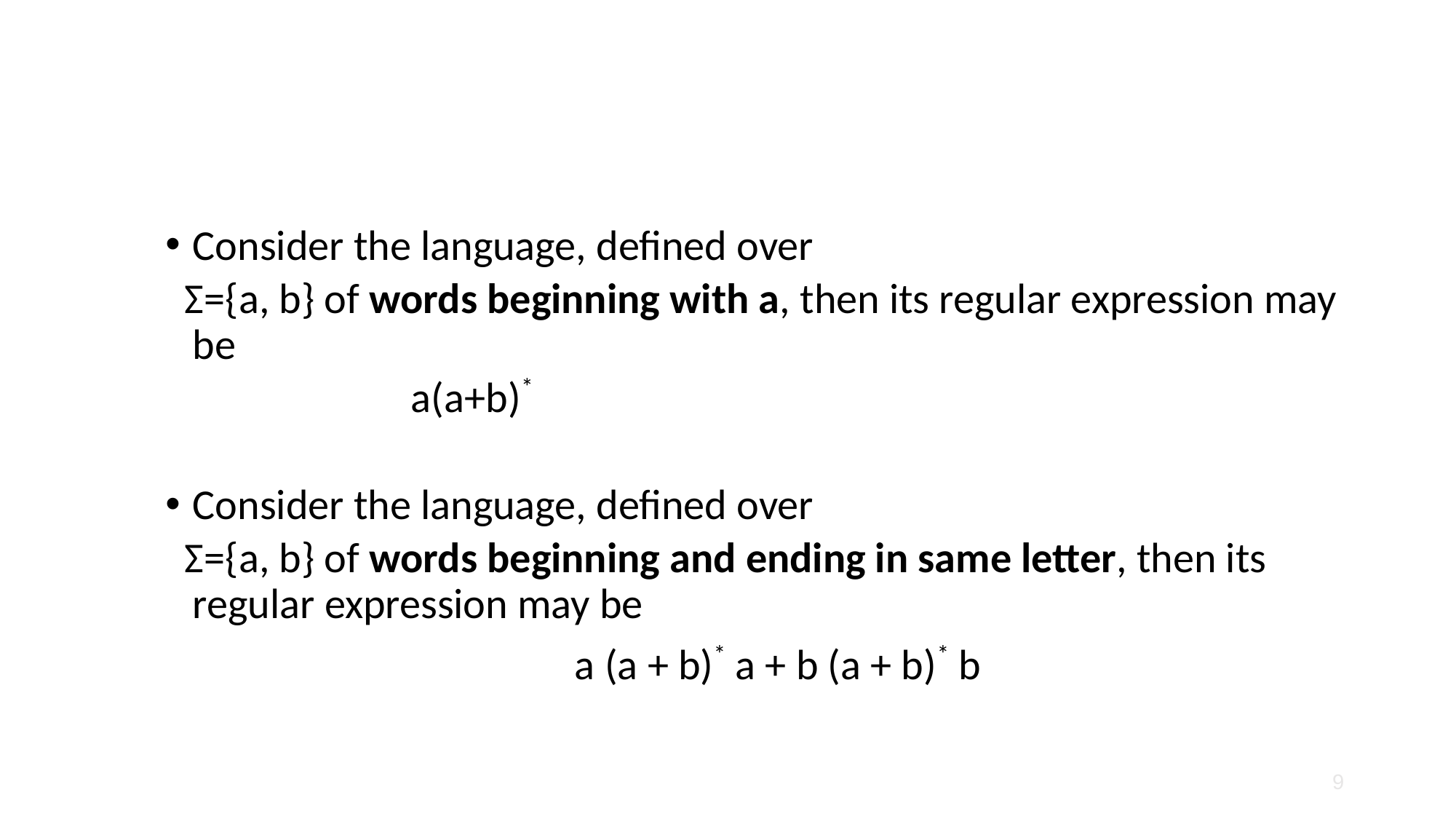

#
Consider the language, defined over
  Σ={a, b} of words beginning with a, then its regular expression may be
			a(a+b)*

Consider the language, defined over
  Σ={a, b} of words beginning and ending in same letter, then its regular expression may be
					a (a + b)* a + b (a + b)* b
9